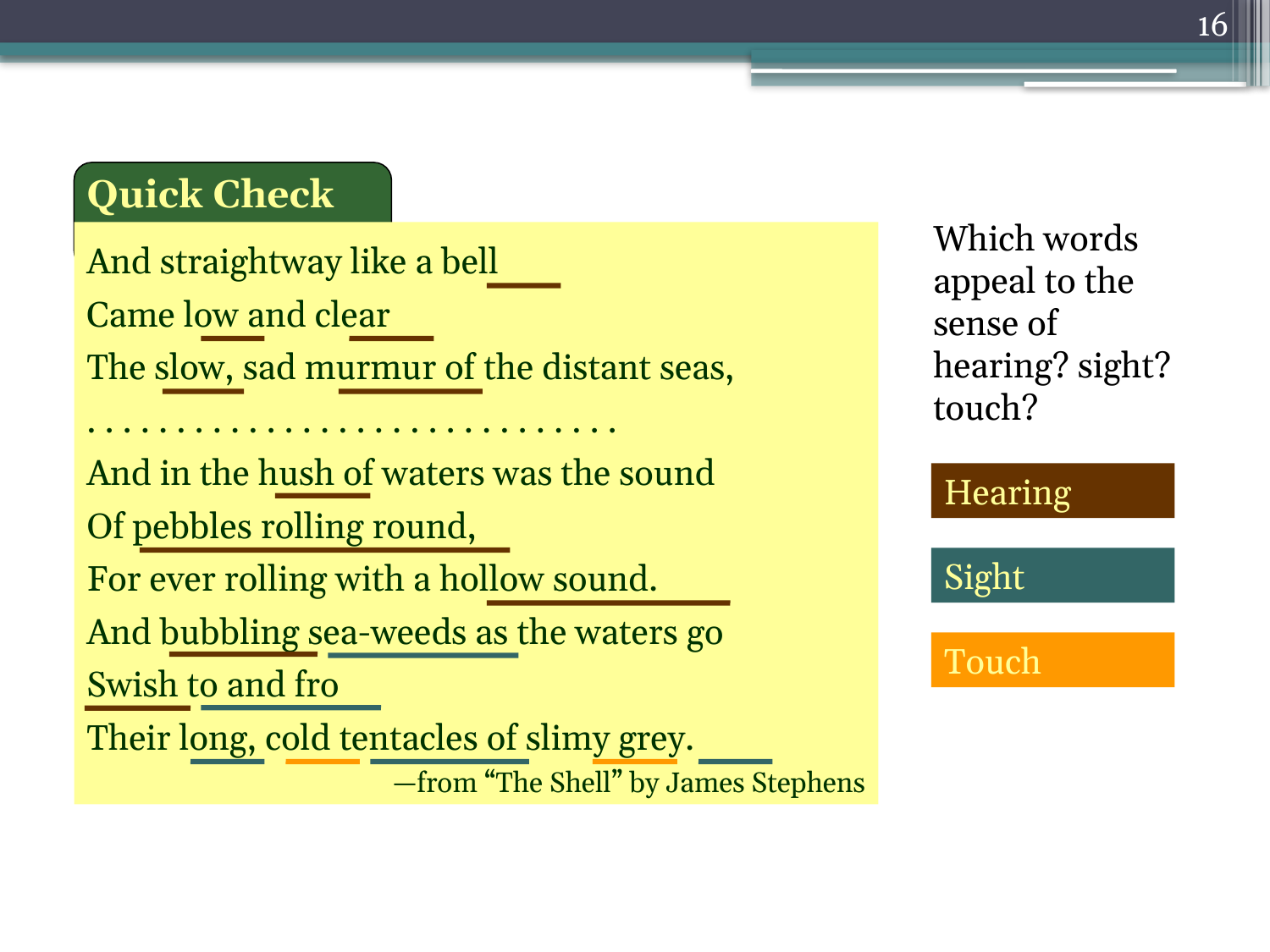

16

Quick Check
Which words appeal to the sense of hearing? sight? touch?
And straightway like a bell
Came low and clear
The slow, sad murmur of the distant seas,
. . . . . . . . . . . . . . . . . . . . . . . . . . . . . .
And in the hush of waters was the sound
Of pebbles rolling round,
For ever rolling with a hollow sound.
And bubbling sea-weeds as the waters go
Swish to and fro
Their long, cold tentacles of slimy grey.
—from “The Shell” by James Stephens

Hearing
Sight
Touch